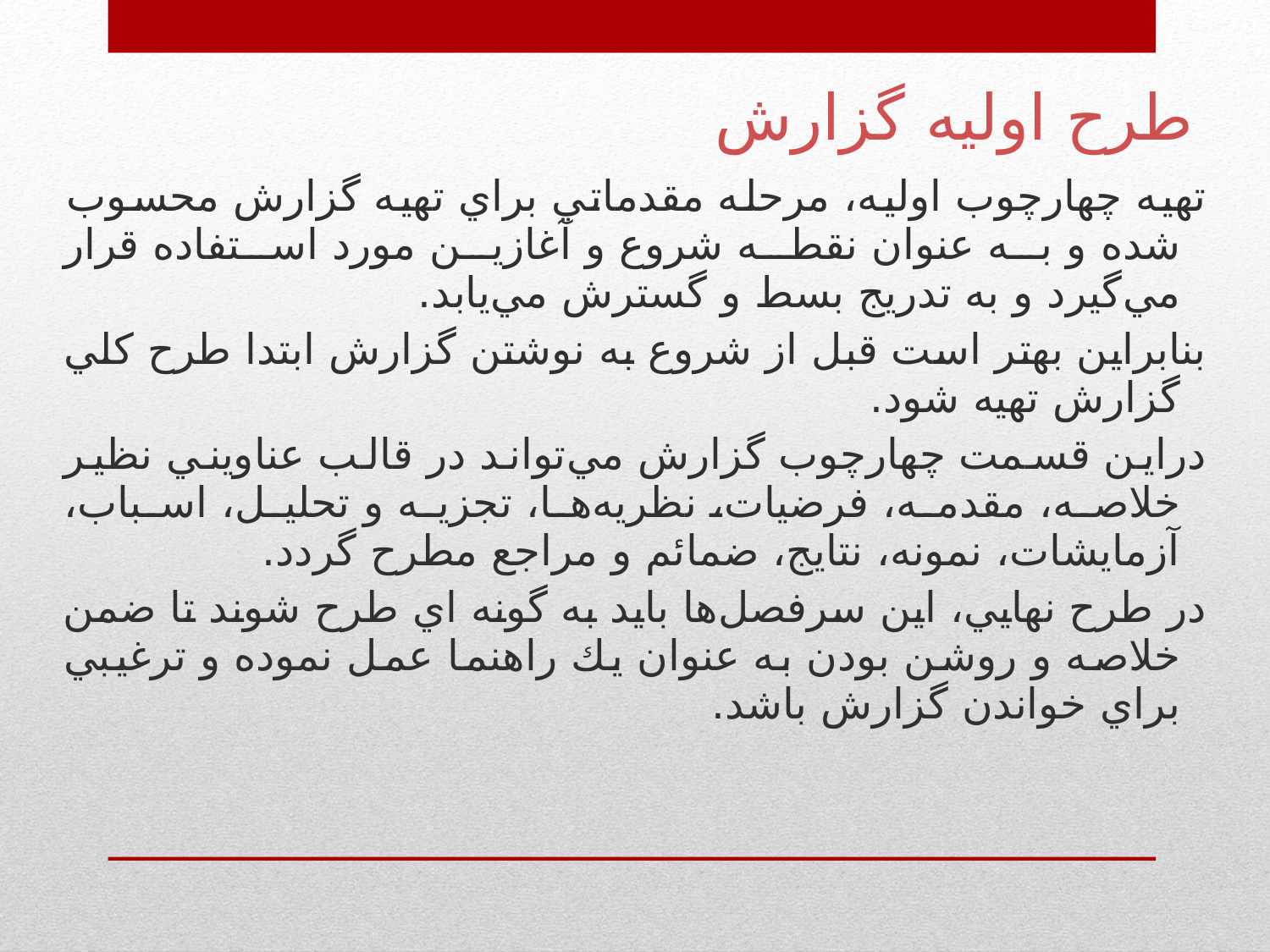

# طرح اوليه گزارش
تهيه چهارچوب اوليه، مرحله مقدماتي براي تهيه گزارش محسوب شده و به عنوان نقطه شروع و آغازين مورد استفاده قرار مي‌گيرد و به تدريج بسط و گسترش مي‌يابد.
بنابراين بهتر است قبل از شروع به نوشتن گزارش ابتدا طرح كلي گزارش تهيه شود.
دراين قسمت چهارچوب گزارش مي‌تواند در قالب عناويني نظير خلاصه، مقدمه، فرضيات، نظريه‌ها، تجزيه و تحليل، اسباب، آزمايشات، نمونه، نتايج، ضمائم و مراجع مطرح گردد.
در طرح نهايي، اين سرفصل‌ها بايد به گونه اي طرح شوند تا ضمن خلاصه و روشن بودن به عنوان يك راهنما عمل نموده و ترغيبي براي خواندن گزارش باشد.